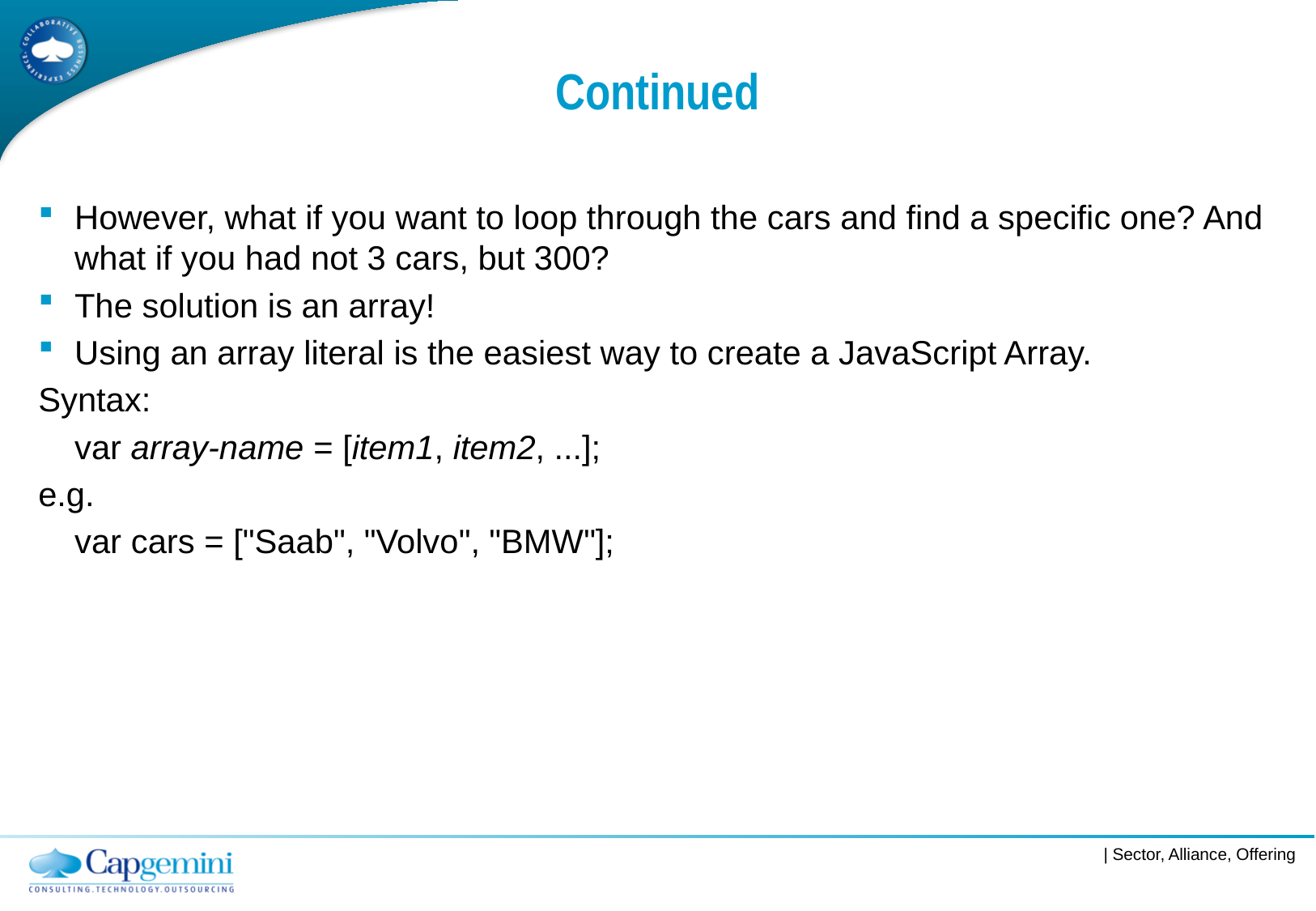

# Continued
However, what if you want to loop through the cars and find a specific one? And what if you had not 3 cars, but 300?
The solution is an array!
Using an array literal is the easiest way to create a JavaScript Array.
Syntax:
	var array-name = [item1, item2, ...];
e.g.
	var cars = ["Saab", "Volvo", "BMW"];